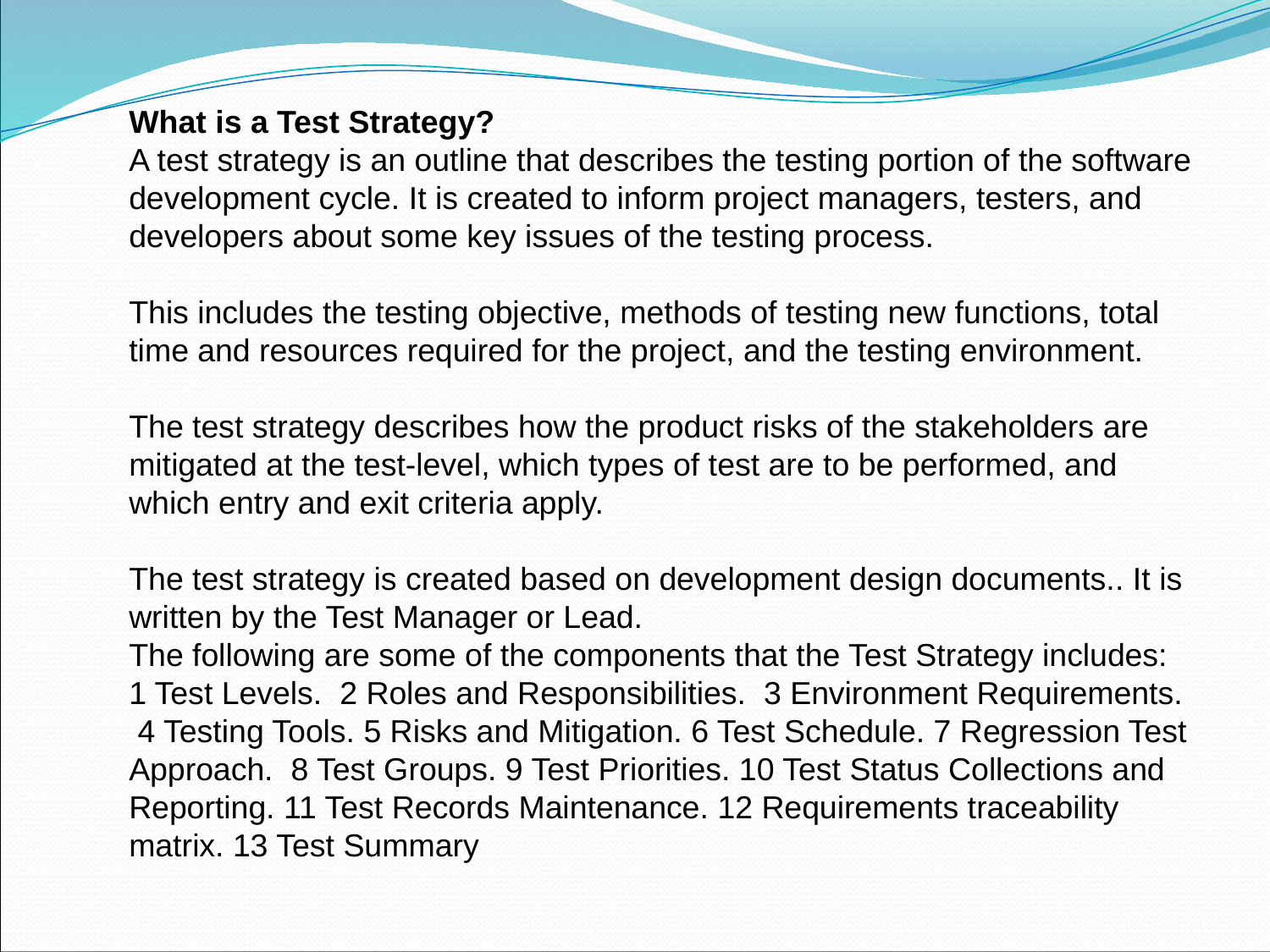

What is a Test Strategy?
A test strategy is an outline that describes the testing portion of the software development cycle. It is created to inform project managers, testers, and developers about some key issues of the testing process.

This includes the testing objective, methods of testing new functions, total time and resources required for the project, and the testing environment.

The test strategy describes how the product risks of the stakeholders are mitigated at the test-level, which types of test are to be performed, and which entry and exit criteria apply.

The test strategy is created based on development design documents.. It is written by the Test Manager or Lead.
The following are some of the components that the Test Strategy includes:
1 Test Levels.  2 Roles and Responsibilities.  3 Environment Requirements.  4 Testing Tools. 5 Risks and Mitigation. 6 Test Schedule. 7 Regression Test Approach.  8 Test Groups. 9 Test Priorities. 10 Test Status Collections and Reporting. 11 Test Records Maintenance. 12 Requirements traceability matrix. 13 Test Summary